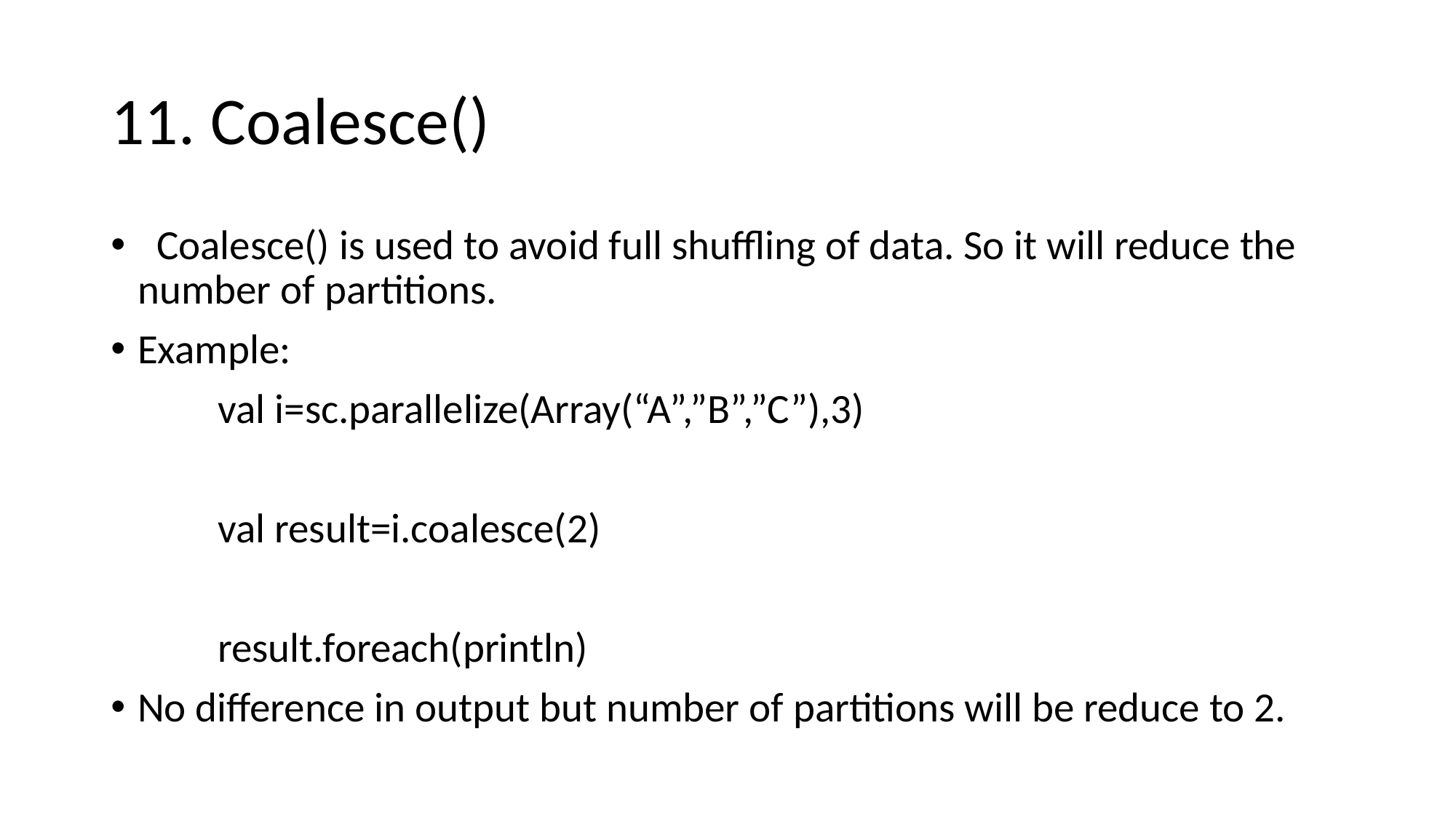

# 11. Coalesce()
  Coalesce() is used to avoid full shuffling of data. So it will reduce the number of partitions.
Example:
	val i=sc.parallelize(Array(“A”,”B”,”C”),3)

	val result=i.coalesce(2)

	result.foreach(println)
No difference in output but number of partitions will be reduce to 2.